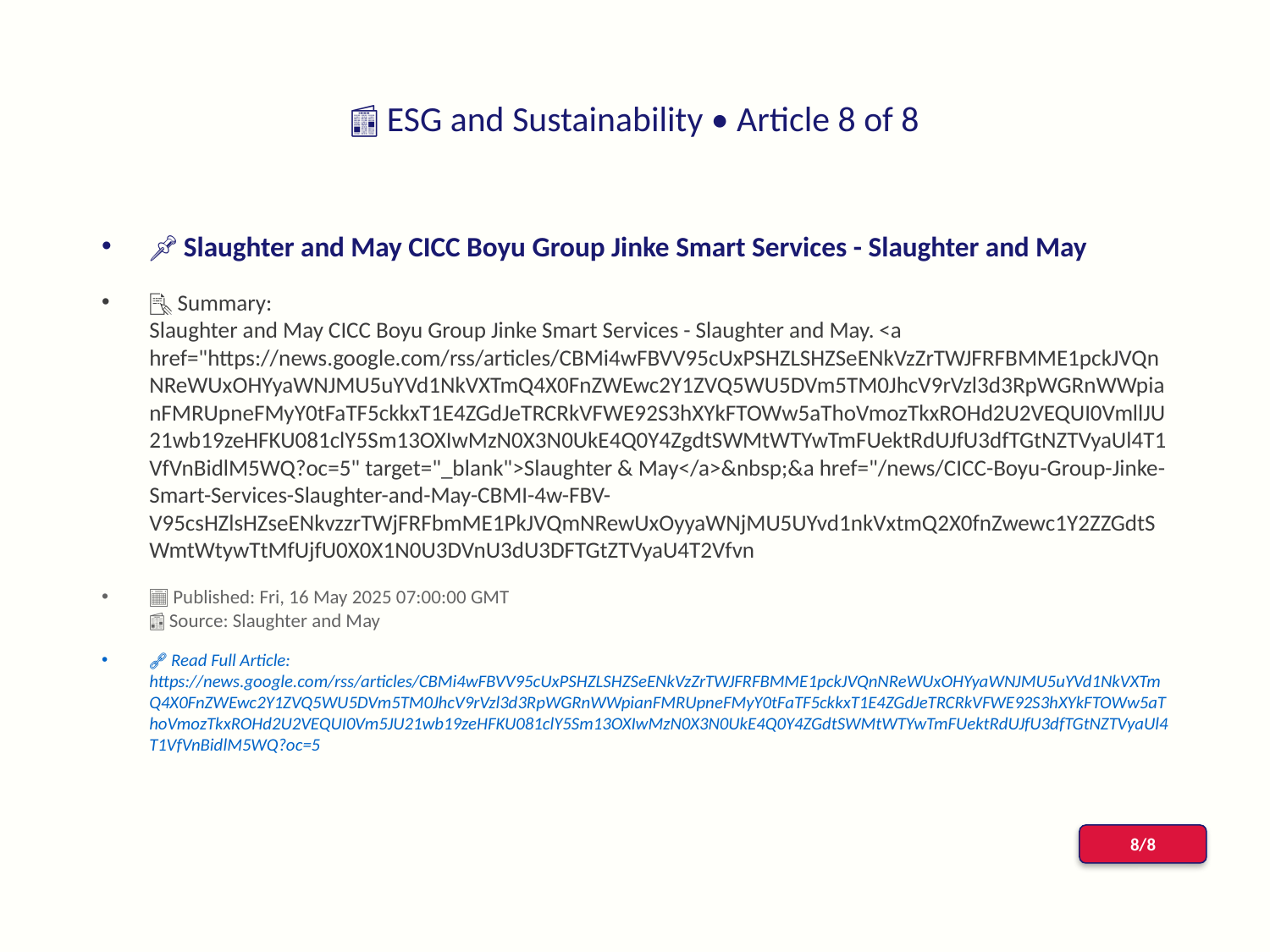

# 📰 ESG and Sustainability • Article 8 of 8
📌 Slaughter and May CICC Boyu Group Jinke Smart Services - Slaughter and May
📝 Summary:
Slaughter and May CICC Boyu Group Jinke Smart Services - Slaughter and May. <a href="https://news.google.com/rss/articles/CBMi4wFBVV95cUxPSHZLSHZSeENkVzZrTWJFRFBMME1pckJVQnNReWUxOHYyaWNJMU5uYVd1NkVXTmQ4X0FnZWEwc2Y1ZVQ5WU5DVm5TM0JhcV9rVzl3d3RpWGRnWWpianFMRUpneFMyY0tFaTF5ckkxT1E4ZGdJeTRCRkVFWE92S3hXYkFTOWw5aThoVmozTkxROHd2U2VEQUI0VmllJU21wb19zeHFKU081clY5Sm13OXIwMzN0X3N0UkE4Q0Y4ZgdtSWMtWTYwTmFUektRdUJfU3dfTGtNZTVyaUl4T1VfVnBidlM5WQ?oc=5" target="_blank">Slaughter & May</a>&nbsp;&a href="/news/CICC-Boyu-Group-Jinke-Smart-Services-Slaughter-and-May-CBMI-4w-FBV-V95csHZlsHZseENkvzzrTWjFRFbmME1PkJVQmNRewUxOyyaWNjMU5UYvd1nkVxtmQ2X0fnZwewc1Y2ZZGdtSWmtWtywTtMfUjfU0X0X1N0U3DVnU3dU3DFTGtZTVyaU4T2Vfvn
📅 Published: Fri, 16 May 2025 07:00:00 GMT
📰 Source: Slaughter and May
🔗 Read Full Article: https://news.google.com/rss/articles/CBMi4wFBVV95cUxPSHZLSHZSeENkVzZrTWJFRFBMME1pckJVQnNReWUxOHYyaWNJMU5uYVd1NkVXTmQ4X0FnZWEwc2Y1ZVQ5WU5DVm5TM0JhcV9rVzl3d3RpWGRnWWpianFMRUpneFMyY0tFaTF5ckkxT1E4ZGdJeTRCRkVFWE92S3hXYkFTOWw5aThoVmozTkxROHd2U2VEQUI0Vm5JU21wb19zeHFKU081clY5Sm13OXIwMzN0X3N0UkE4Q0Y4ZGdtSWMtWTYwTmFUektRdUJfU3dfTGtNZTVyaUl4T1VfVnBidlM5WQ?oc=5
8/8